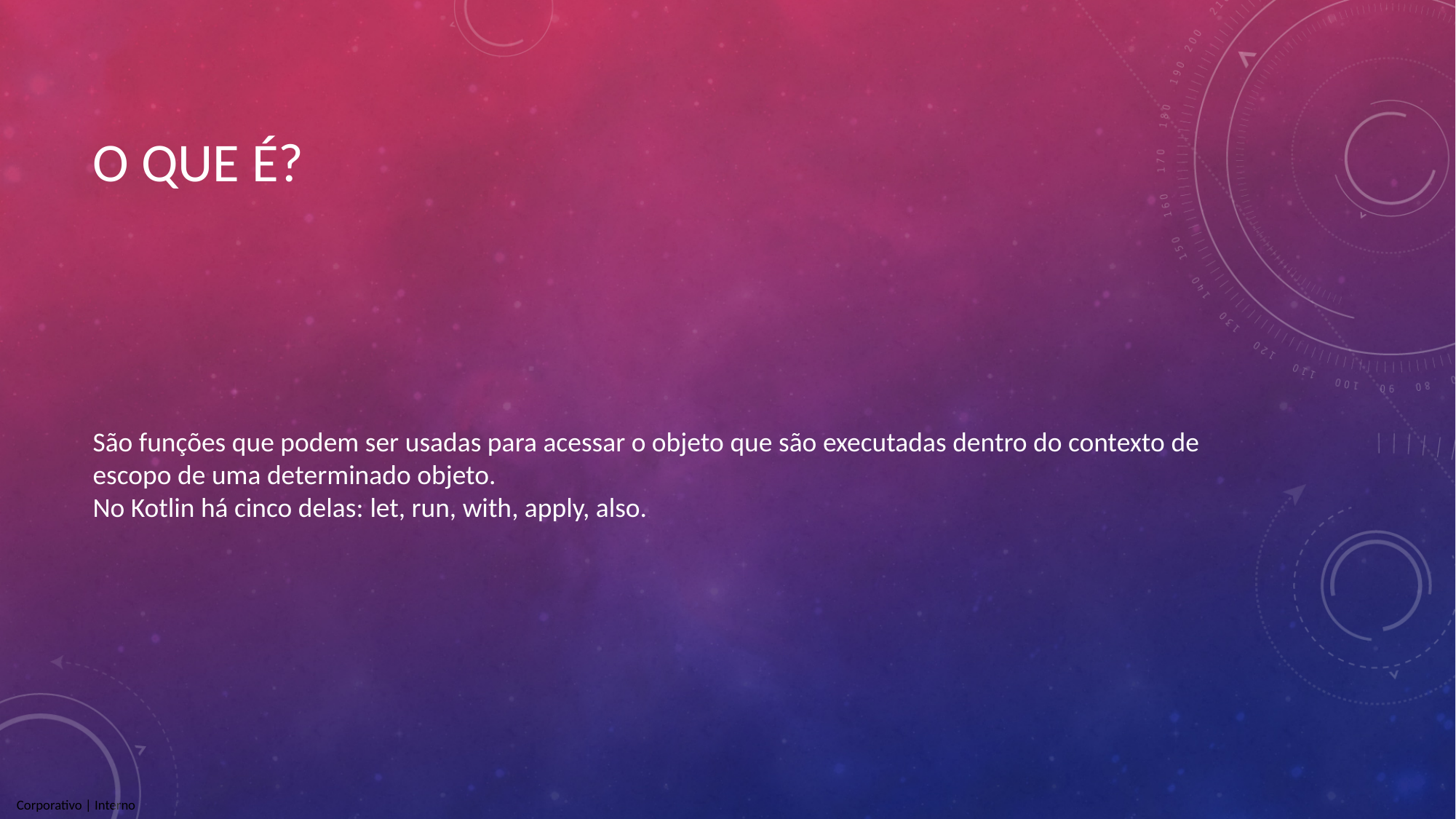

# O Que é?
São funções que podem ser usadas para acessar o objeto que são executadas dentro do contexto de escopo de uma determinado objeto.
No Kotlin há cinco delas: let, run, with, apply, also.